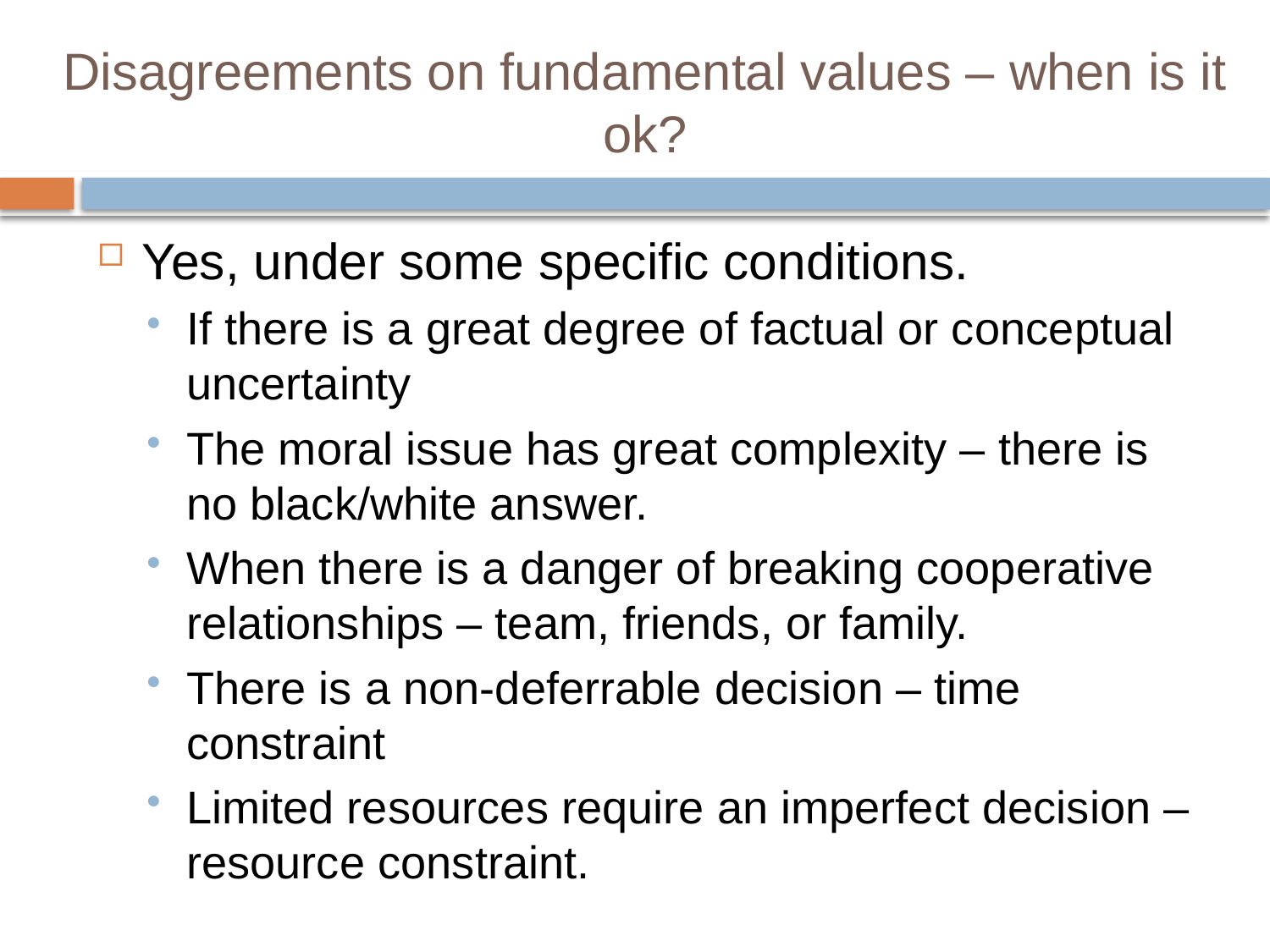

# Disagreements on fundamental values – when is it ok?
Yes, under some specific conditions.
If there is a great degree of factual or conceptual uncertainty
The moral issue has great complexity – there is no black/white answer.
When there is a danger of breaking cooperative relationships – team, friends, or family.
There is a non-deferrable decision – time constraint
Limited resources require an imperfect decision – resource constraint.